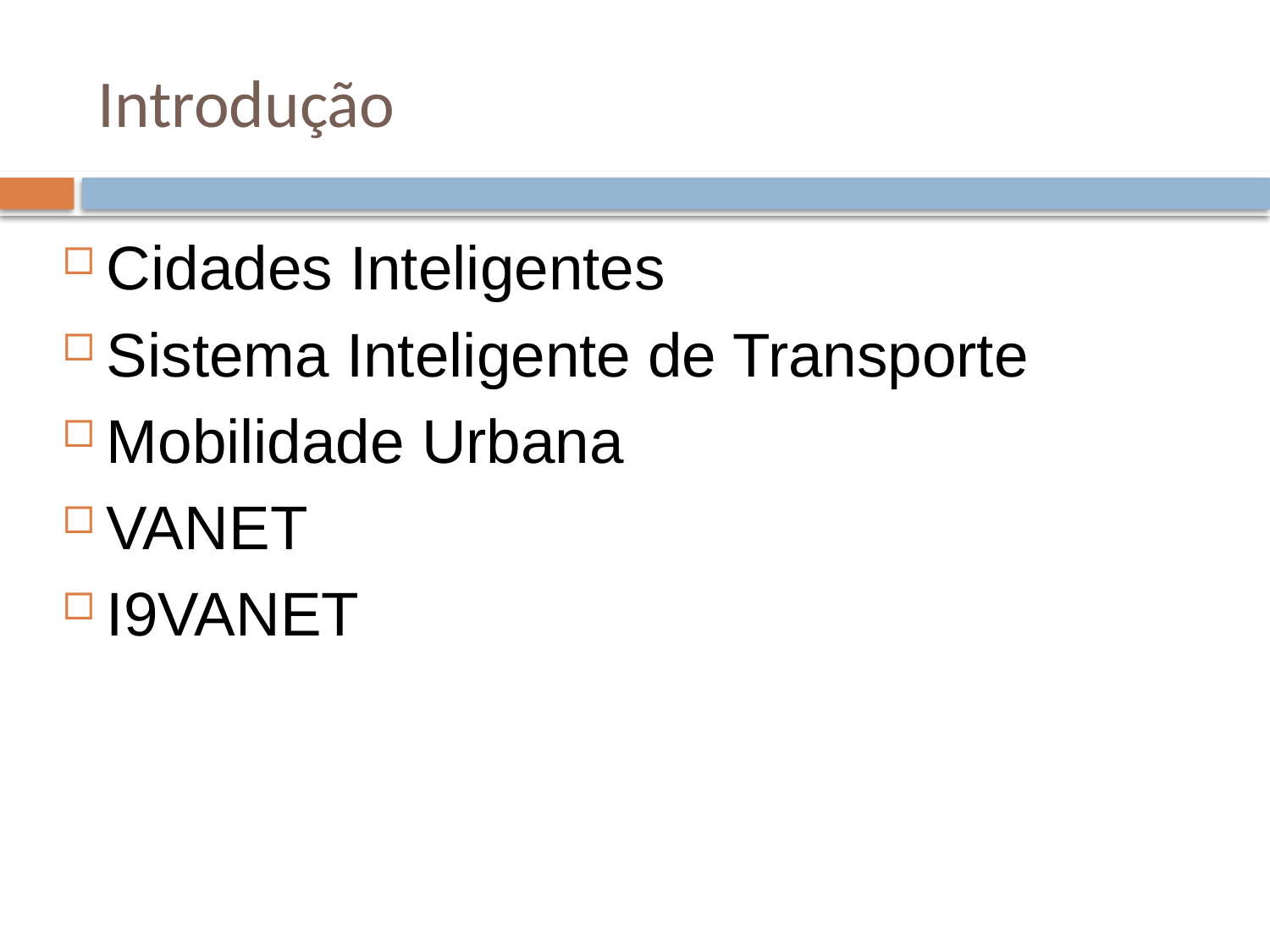

# Introdução
Cidades Inteligentes
Sistema Inteligente de Transporte
Mobilidade Urbana
VANET
I9VANET